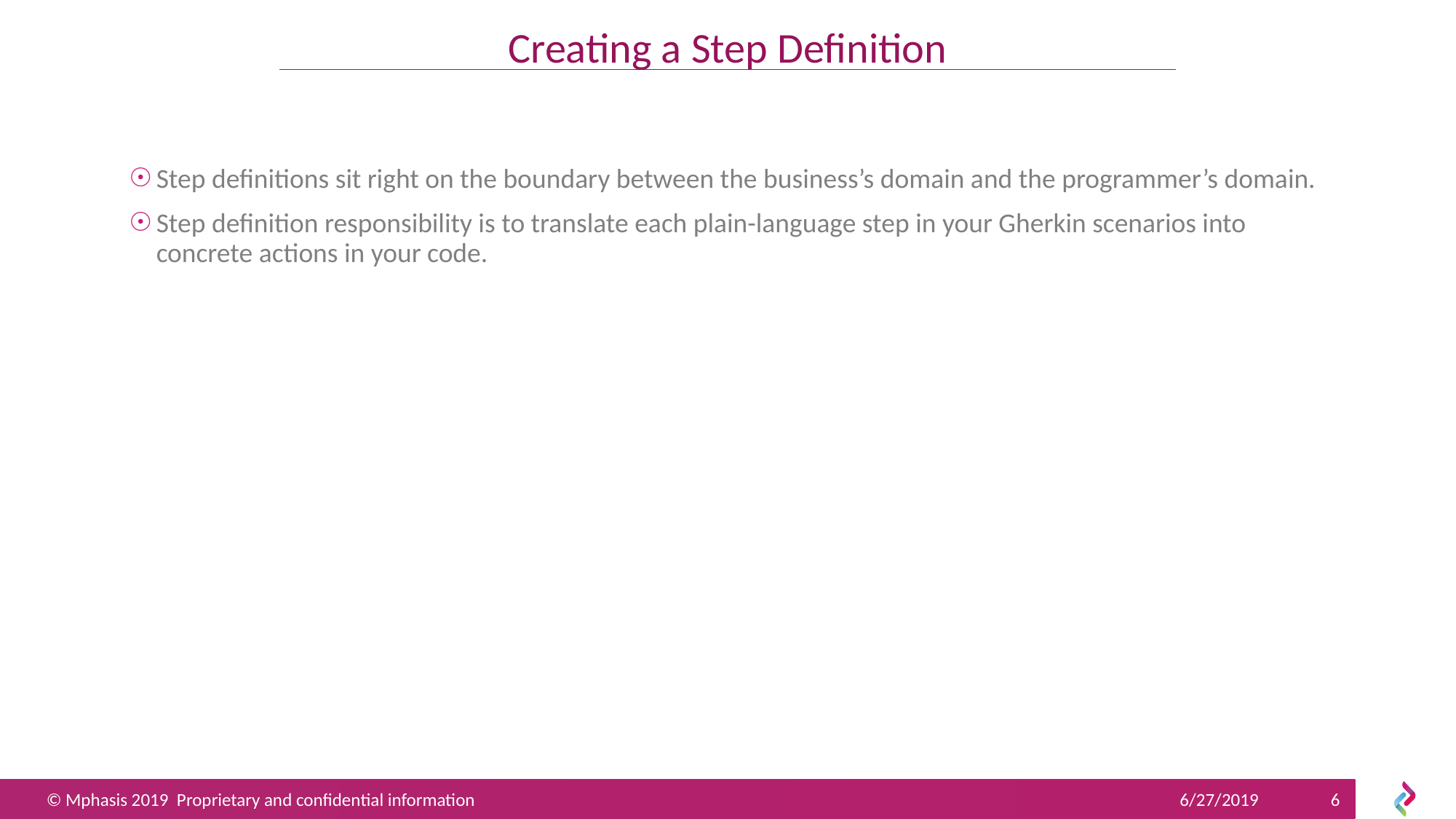

# Creating a Step Definition
Step definitions sit right on the boundary between the business’s domain and the programmer’s domain.
Step definition responsibility is to translate each plain-language step in your Gherkin scenarios into concrete actions in your code.
6/27/2019
6